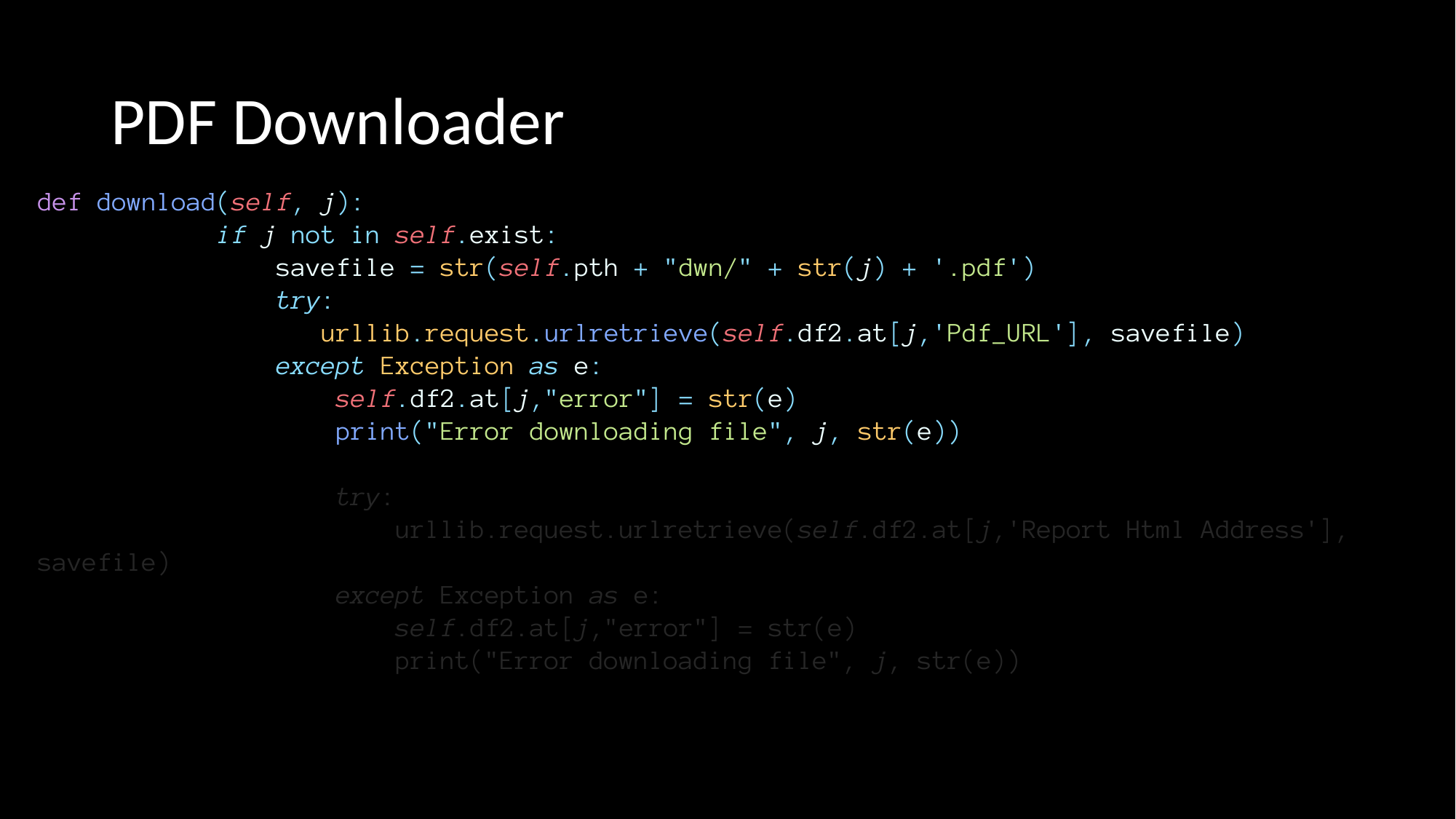

# PDF Downloader
def download(self, j):
            if j not in self.exist:
                savefile = str(self.pth + "dwn/" + str(j) + '.pdf')
                try:
                   urllib.request.urlretrieve(self.df2.at[j,'Pdf_URL'], savefile)
                except Exception as e:
                    self.df2.at[j,"error"] = str(e)
                    print("Error downloading file", j, str(e))
                    try:
                        urllib.request.urlretrieve(self.df2.at[j,'Report Html Address'], savefile)
                    except Exception as e:
                        self.df2.at[j,"error"] = str(e)
                        print("Error downloading file", j, str(e))